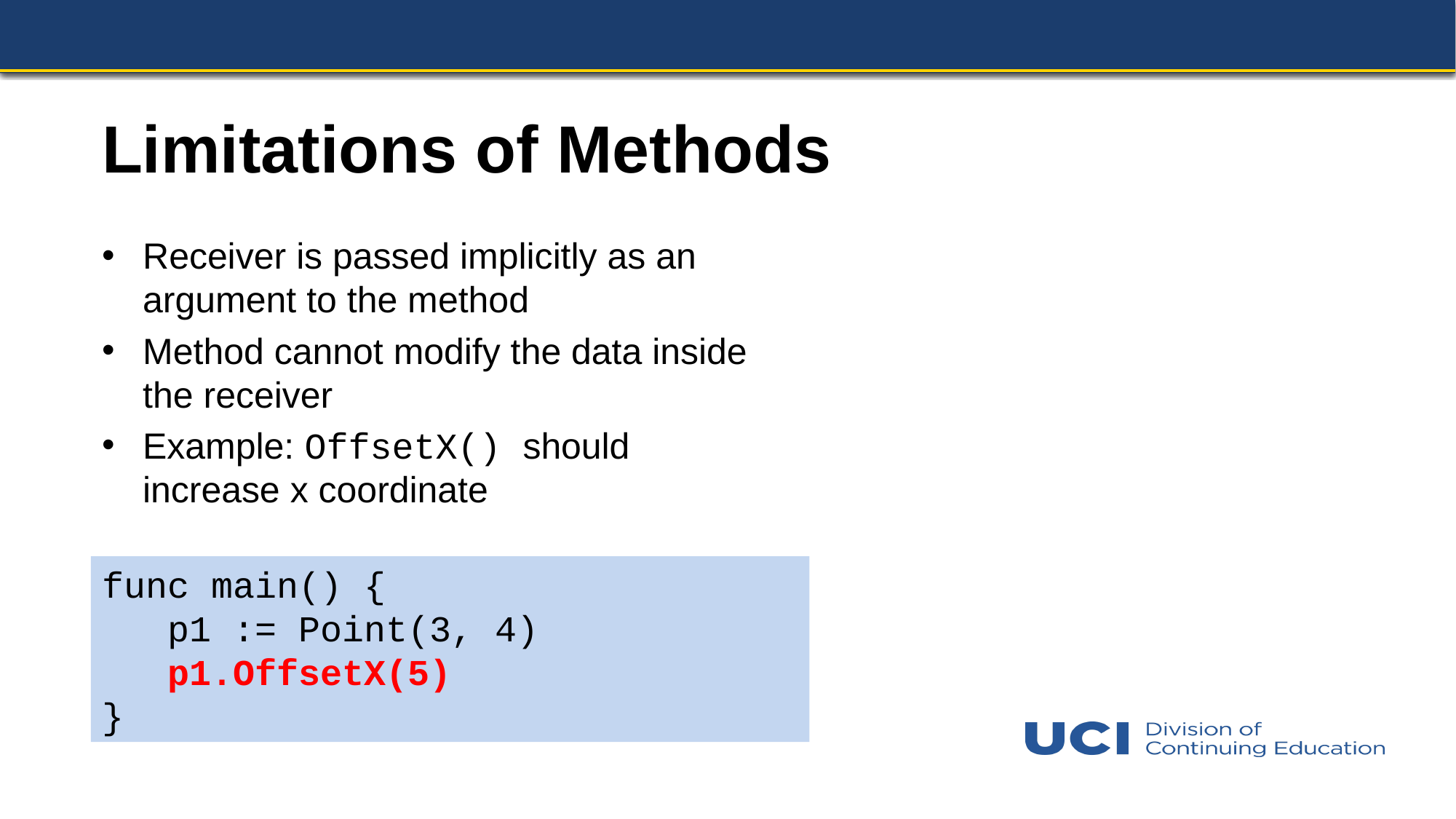

# Limitations of Methods
Receiver is passed implicitly as an argument to the method
Method cannot modify the data inside the receiver
Example: OffsetX() should increase x coordinate
func main() {
   p1 := Point(3, 4)
   p1.OffsetX(5)
}